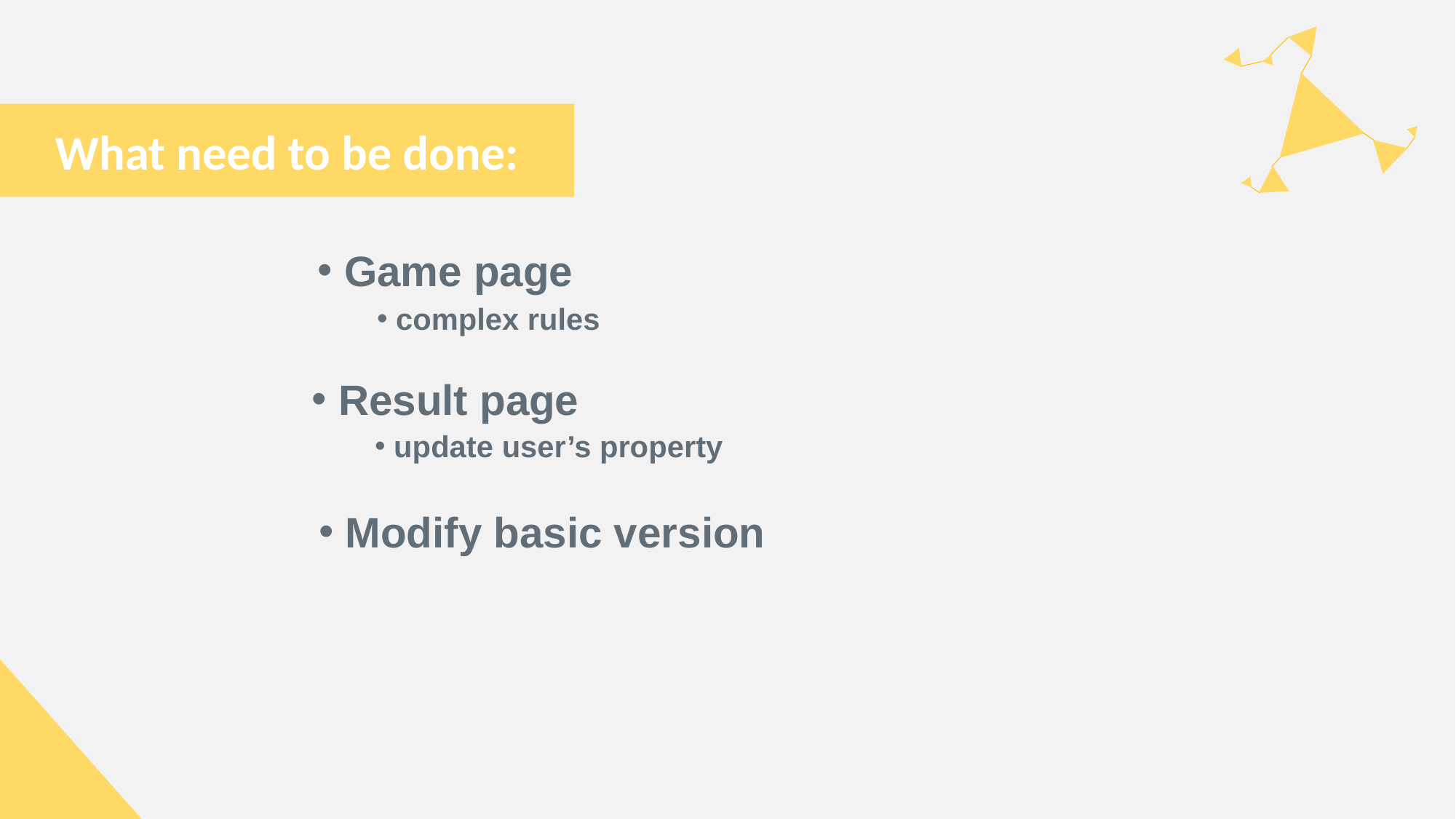

What need to be done:
 Game page
 complex rules
 Result page
 update user’s property
 Modify basic version